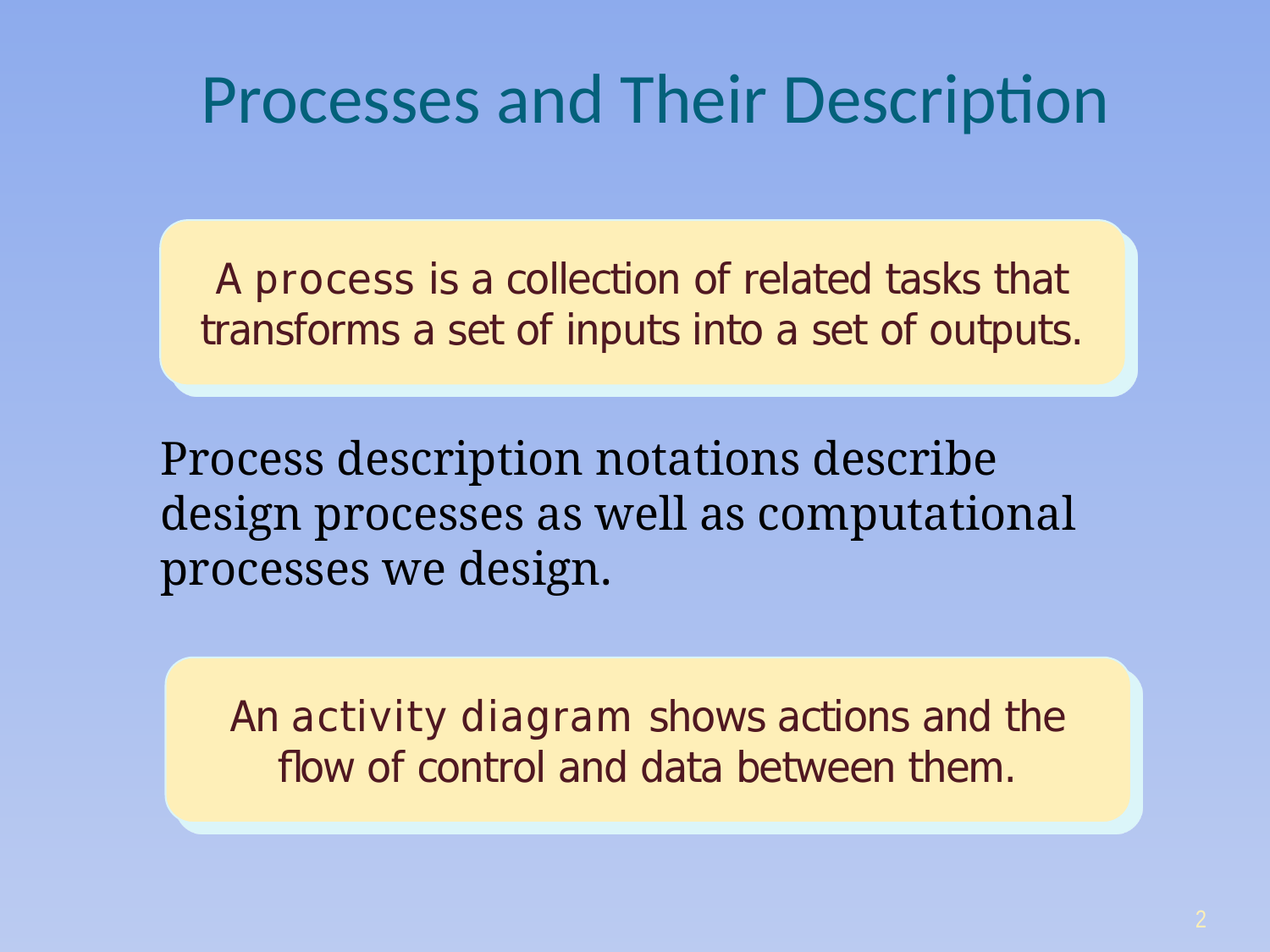

# Processes and Their Description
A process is a collection of related tasks that transforms a set of inputs into a set of outputs.
Process description notations describe design processes as well as computational processes we design.
An activity diagram shows actions and the flow of control and data between them.
2